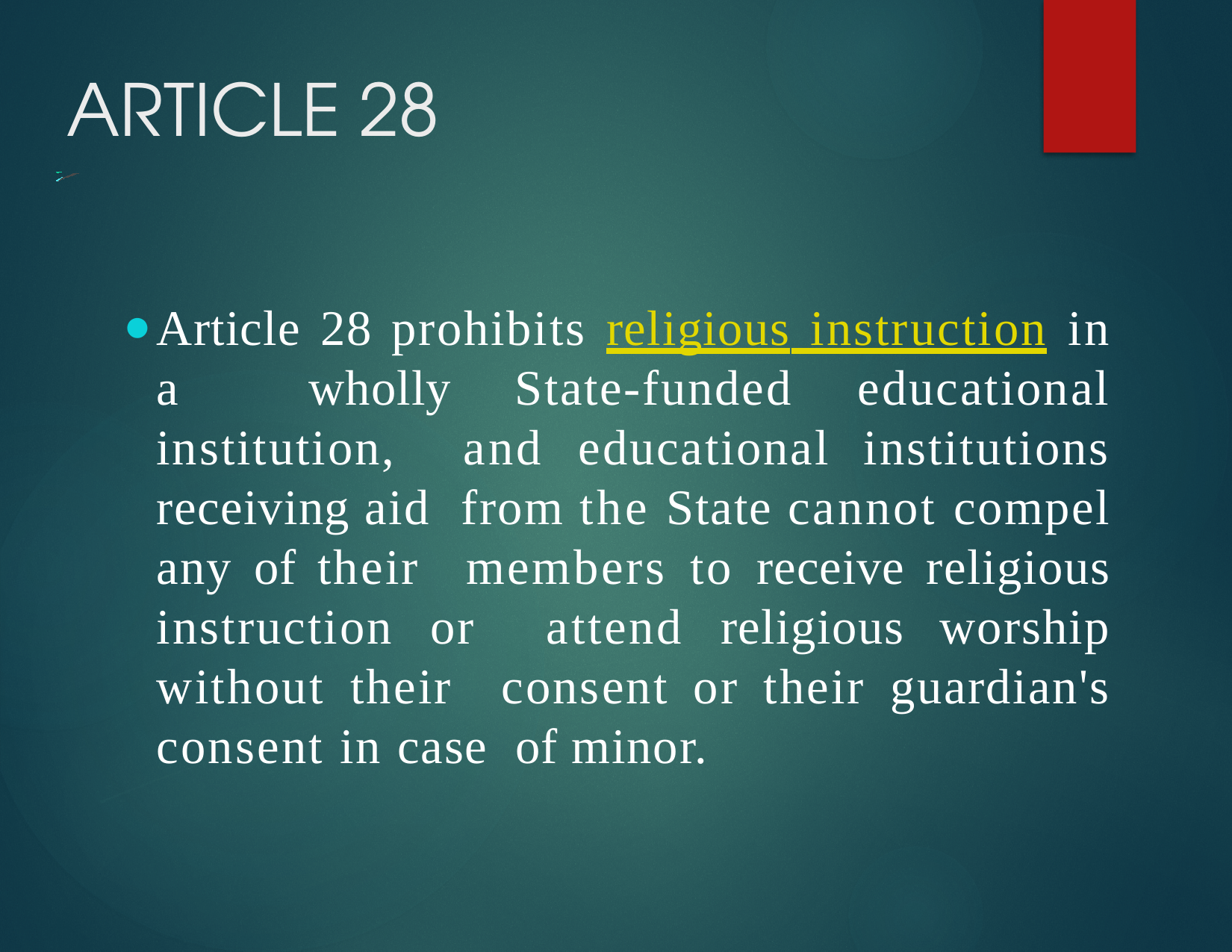

# ARTICLE	28

Article 28 prohibits religious instruction in a  wholly State-funded educational institution,  and educational institutions receiving aid  from the State cannot compel any of their  members to receive religious instruction or  attend religious worship without their  consent or their guardian's consent in case  of minor.